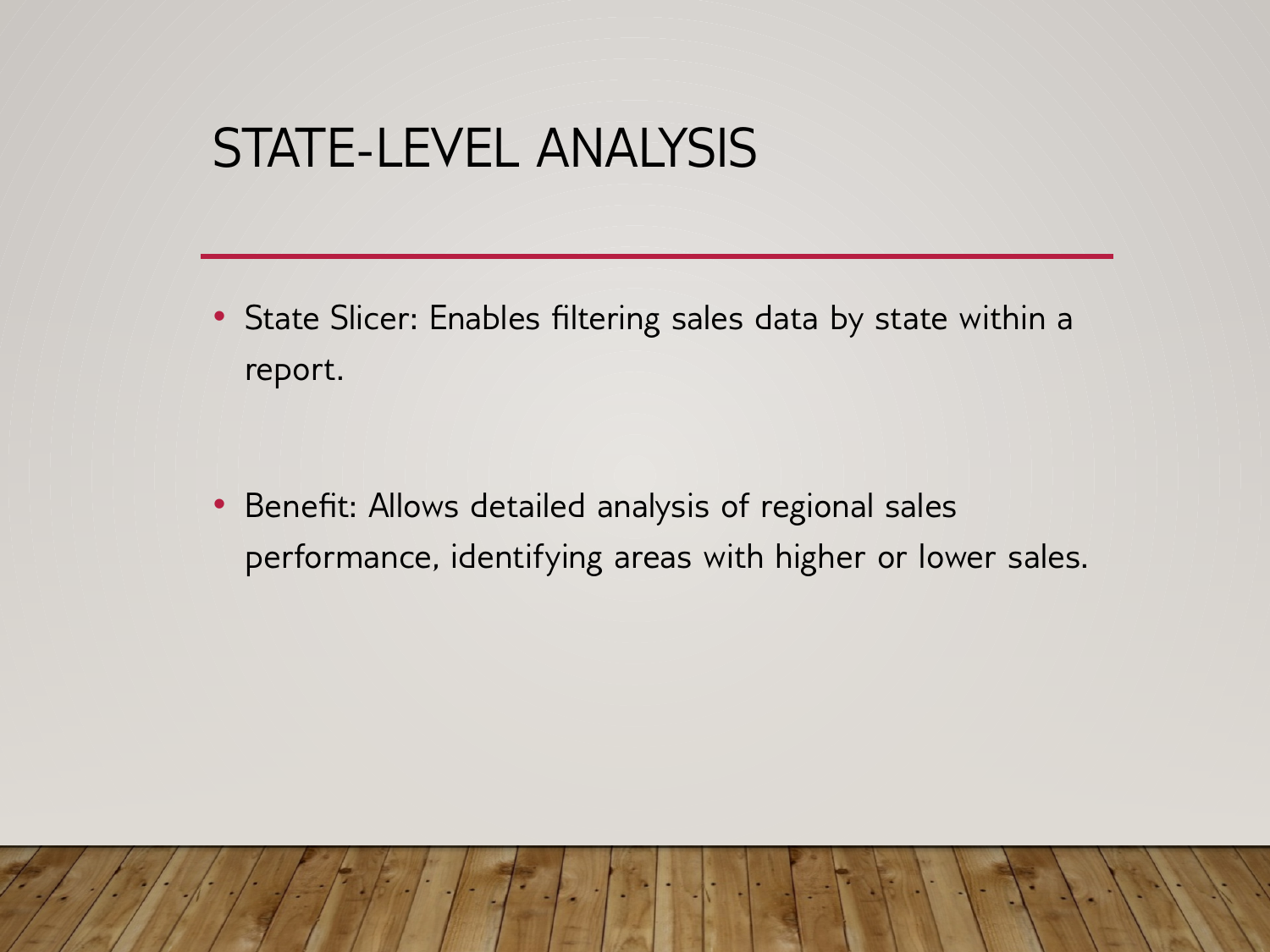

# State-Level Analysis
State Slicer: Enables filtering sales data by state within a report.

Benefit: Allows detailed analysis of regional sales performance, identifying areas with higher or lower sales.